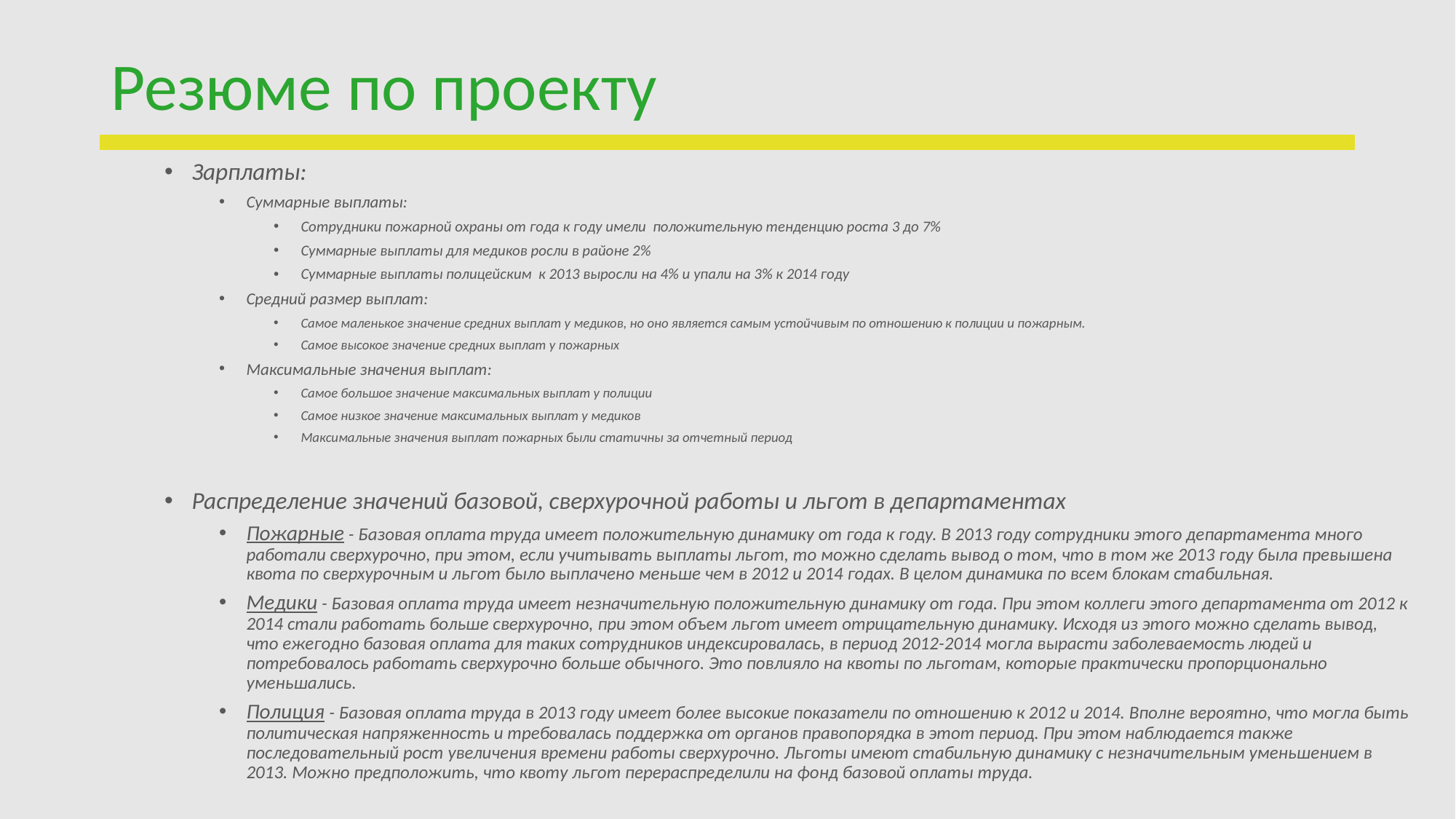

# Резюме по проекту
Зарплаты:
Суммарные выплаты:
Сотрудники пожарной охраны от года к году имели  положительную тенденцию роста 3 до 7%
Суммарные выплаты для медиков росли в районе 2%
Суммарные выплаты полицейским  к 2013 выросли на 4% и упали на 3% к 2014 году
Средний размер выплат:
Самое маленькое значение средних выплат у медиков, но оно является самым устойчивым по отношению к полиции и пожарным.
Самое высокое значение средних выплат у пожарных
Максимальные значения выплат:
Самое большое значение максимальных выплат у полиции
Самое низкое значение максимальных выплат у медиков
Максимальные значения выплат пожарных были статичны за отчетный период

Распределение значений базовой, сверхурочной работы и льгот в департаментах
Пожарные - Базовая оплата труда имеет положительную динамику от года к году. В 2013 году сотрудники этого департамента много работали сверхурочно, при этом, если учитывать выплаты льгот, то можно сделать вывод о том, что в том же 2013 году была превышена квота по сверхурочным и льгот было выплачено меньше чем в 2012 и 2014 годах. В целом динамика по всем блокам стабильная.
Медики - Базовая оплата труда имеет незначительную положительную динамику от года. При этом коллеги этого департамента от 2012 к 2014 стали работать больше сверхурочно, при этом объем льгот имеет отрицательную динамику. Исходя из этого можно сделать вывод, что ежегодно базовая оплата для таких сотрудников индексировалась, в период 2012-2014 могла вырасти заболеваемость людей и потребовалось работать сверхурочно больше обычного. Это повлияло на квоты по льготам, которые практически пропорционально уменьшались.
Полиция - Базовая оплата труда в 2013 году имеет более высокие показатели по отношению к 2012 и 2014. Вполне вероятно, что могла быть политическая напряженность и требовалась поддержка от органов правопорядка в этот период. При этом наблюдается также последовательный рост увеличения времени работы сверхурочно. Льготы имеют стабильную динамику с незначительным уменьшением в 2013. Можно предположить, что квоту льгот перераспределили на фонд базовой оплаты труда.